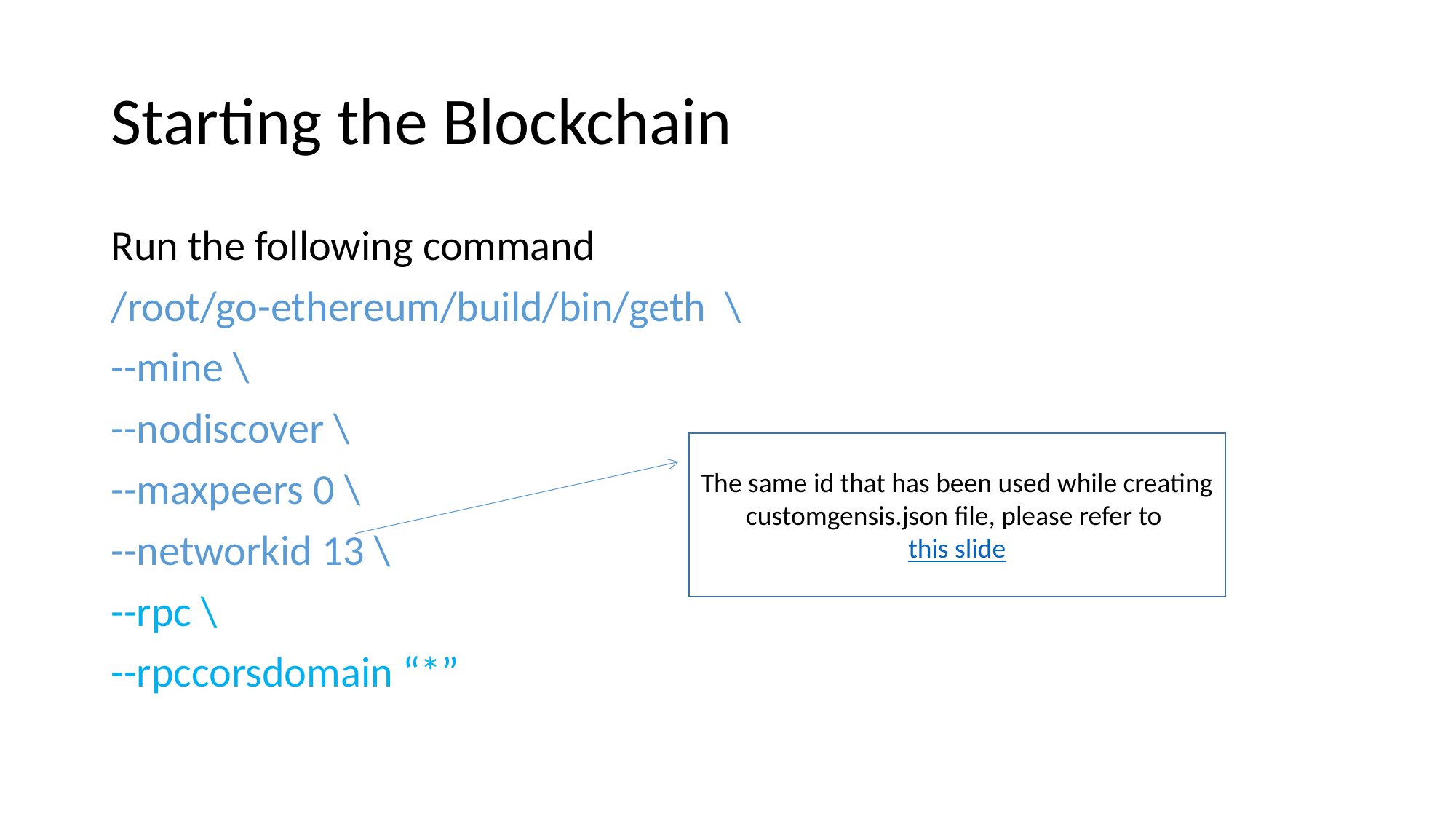

# Starting the Blockchain
Run the following command
/root/go-ethereum/build/bin/geth  \
--mine \
--nodiscover \
--maxpeers 0 \
--networkid 13 \
--rpc \
--rpccorsdomain “*”

The same id that has been used while creating customgensis.json file, please refer to this slide